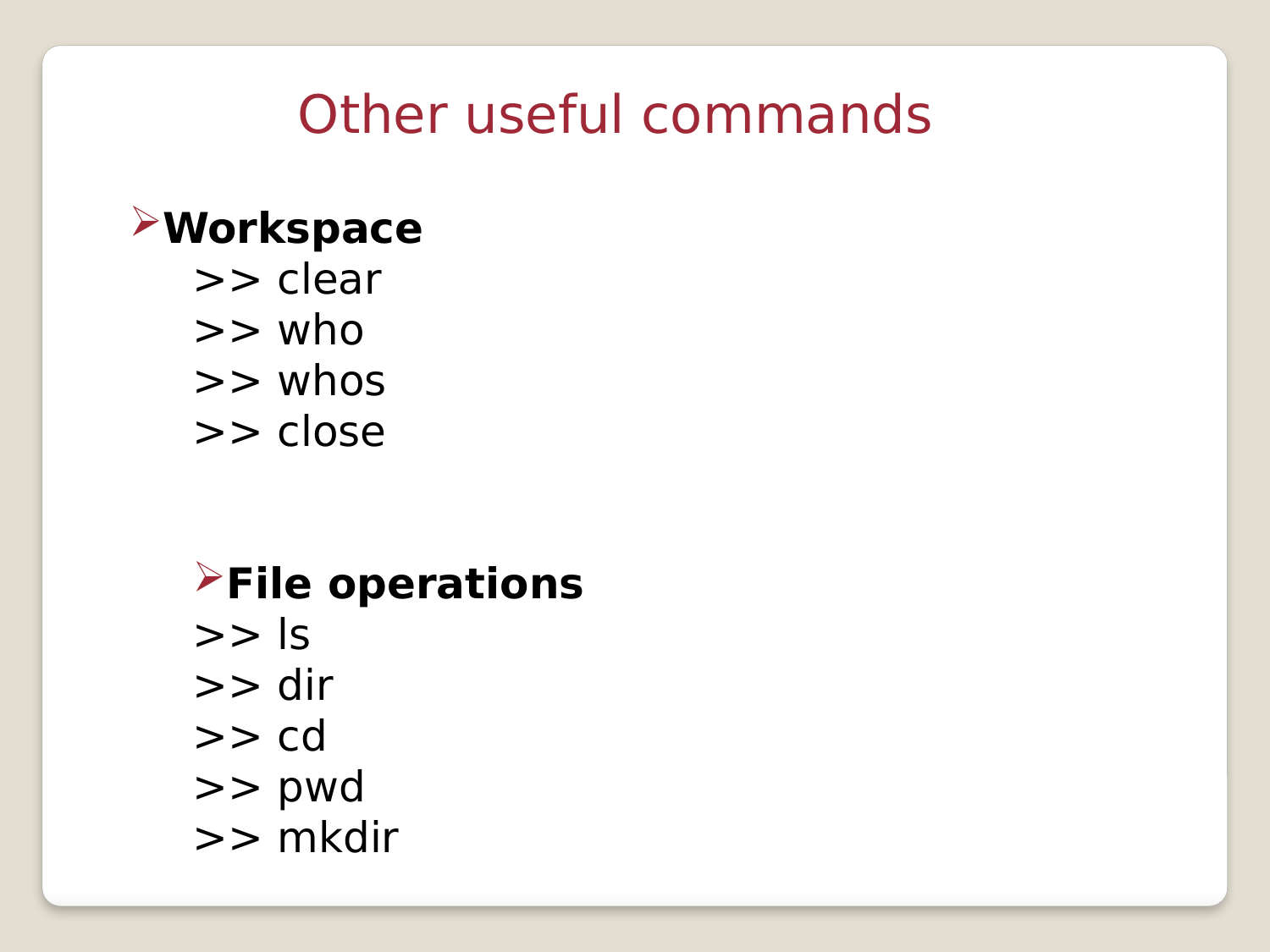

Other useful commands
Workspace
>> clear
>> who
>> whos
>> close

File operations
>> ls
>> dir
>> cd
>> pwd
>> mkdir